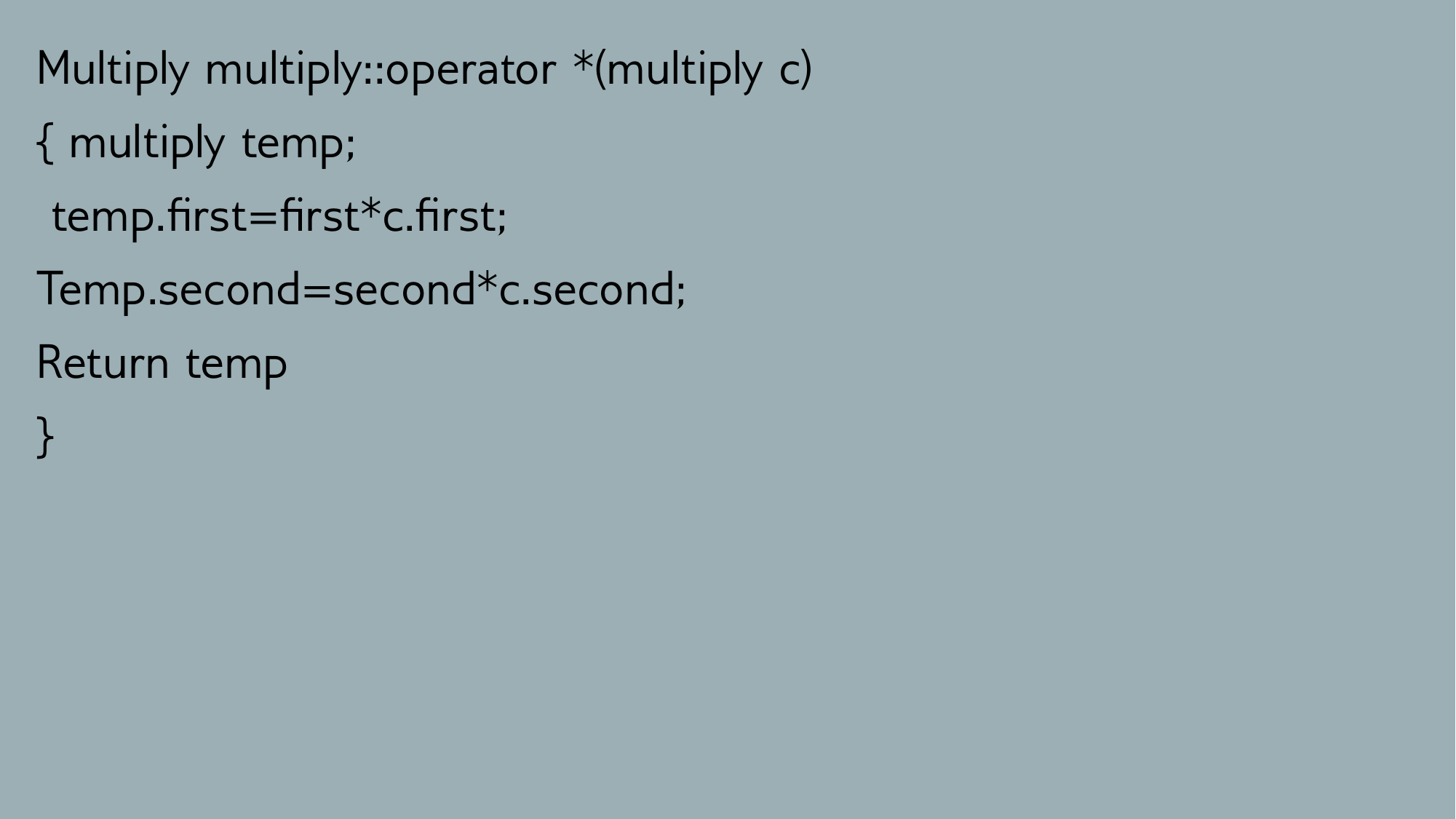

Multiply multiply::operator *(multiply c)
{ multiply temp;
 temp.first=first*c.first;
Temp.second=second*c.second;
Return temp
}